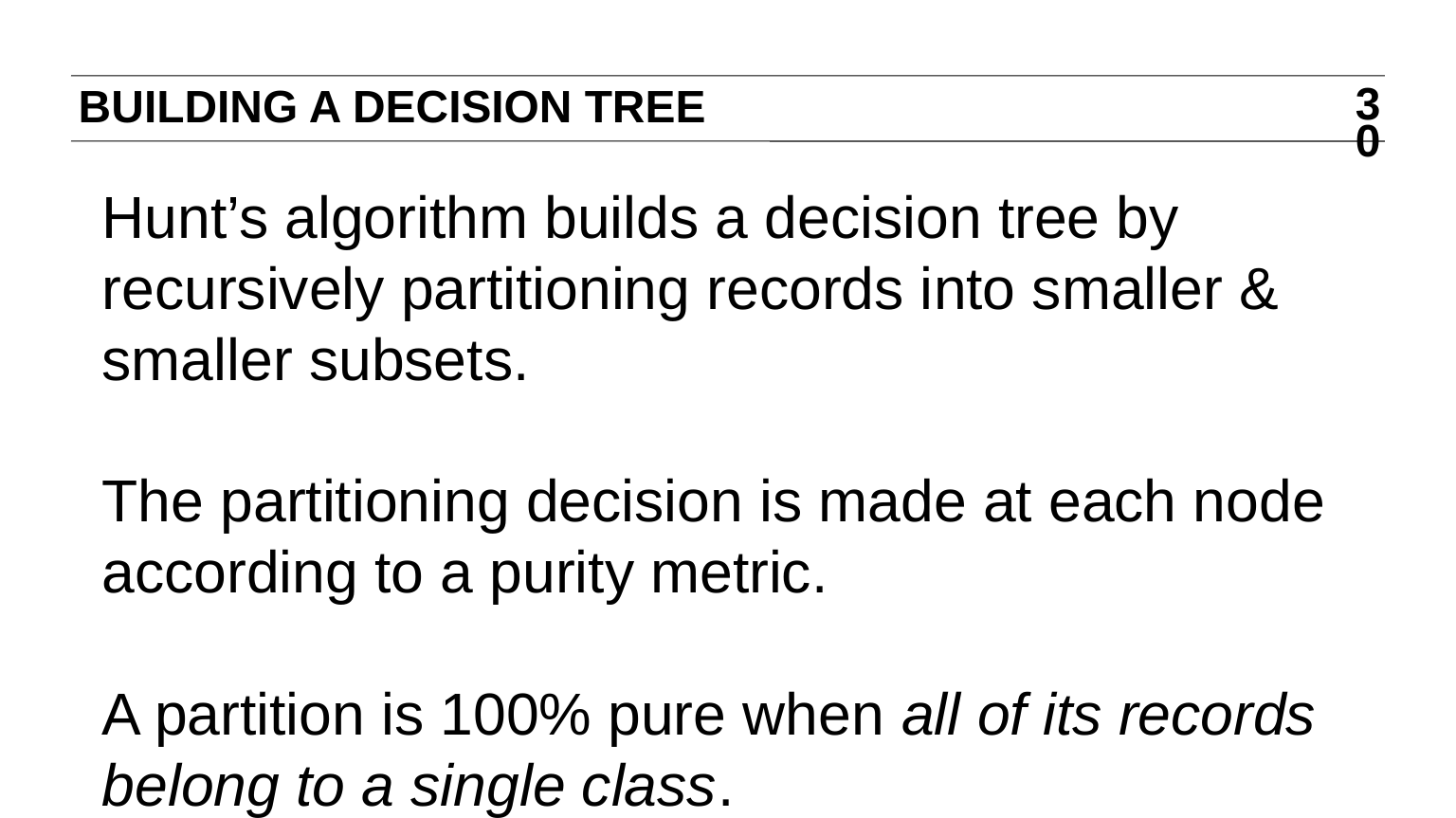

Building a decision tree
30
Hunt’s algorithm builds a decision tree by recursively partitioning records into smaller & smaller subsets.

The partitioning decision is made at each node according to a purity metric.

A partition is 100% pure when all of its records belong to a single class.